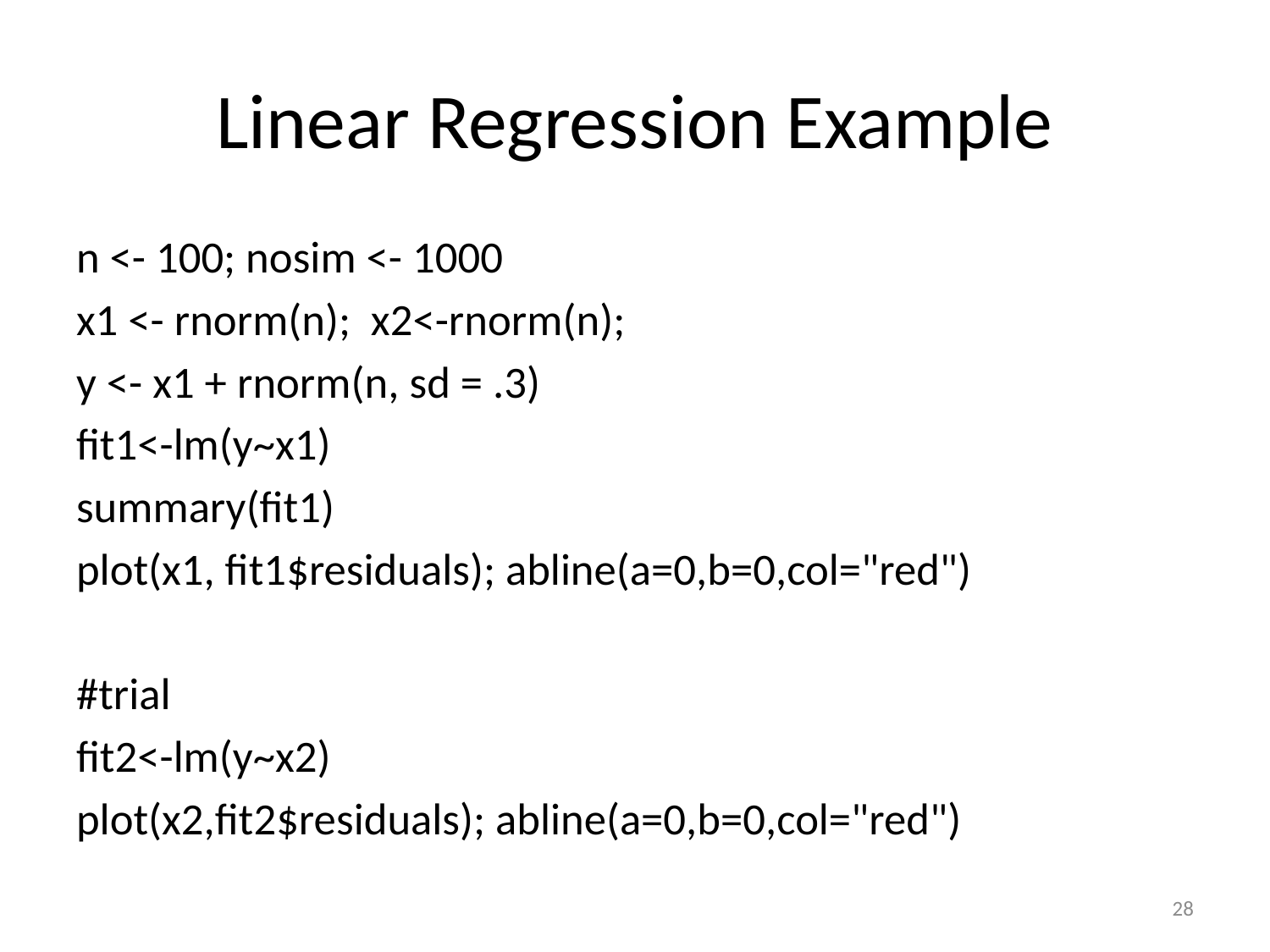

# Linear Regression Example
n <- 100; nosim <- 1000
x1 <- rnorm(n);  x2<-rnorm(n);
y <- x1 + rnorm(n, sd = .3)
fit1<-lm(y~x1)
summary(fit1)
plot(x1, fit1$residuals); abline(a=0,b=0,col="red")

#trial
fit2<-lm(y~x2)
plot(x2,fit2$residuals); abline(a=0,b=0,col="red")

28